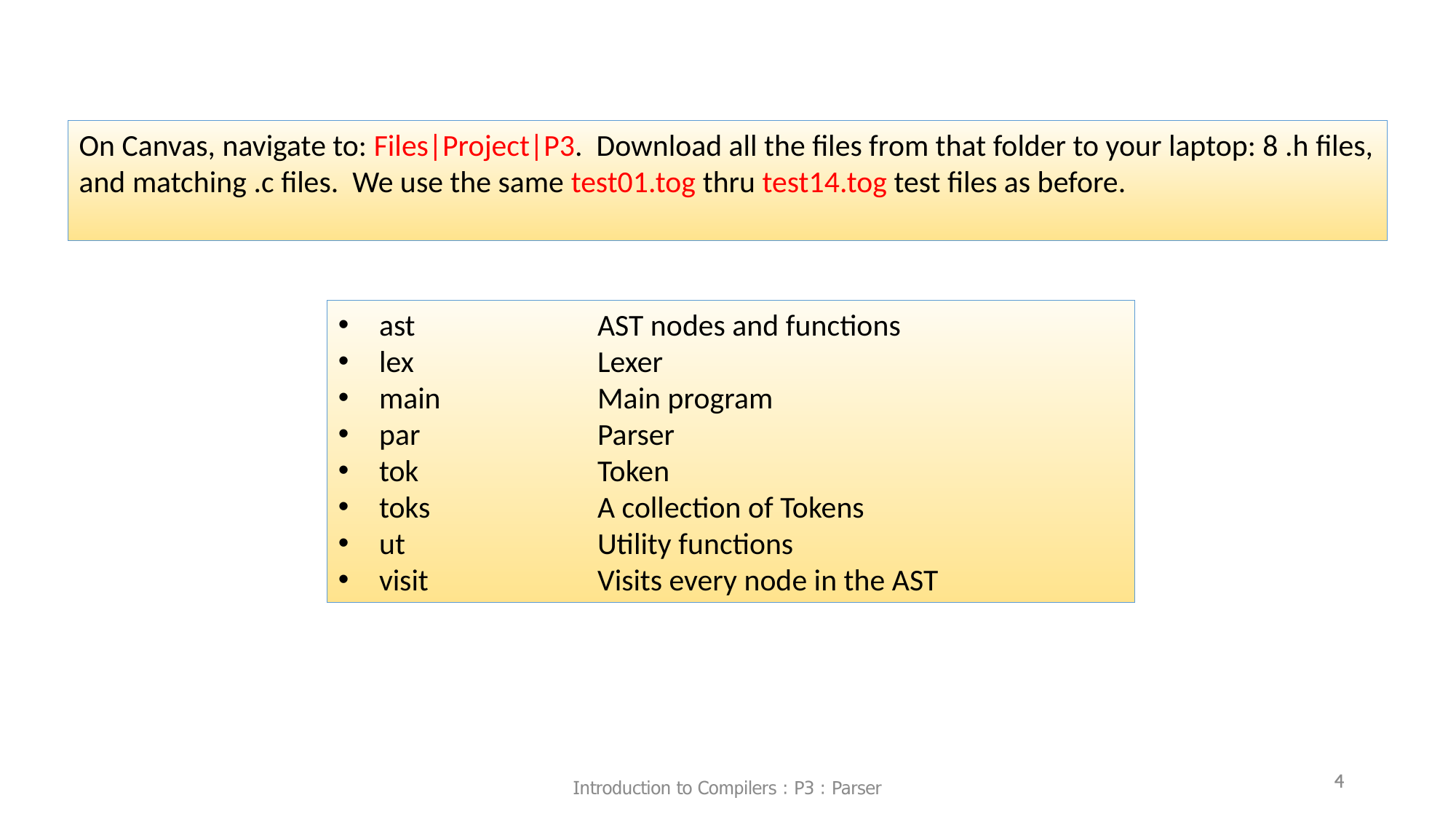

On Canvas, navigate to: Files|Project|P3.  Download all the files from that folder to your laptop: 8 .h files, and matching .c files.  We use the same test01.tog thru test14.tog test files as before.
ast		AST nodes and functions
lex		Lexer
main		Main program
par		Parser
tok		Token
toks		A collection of Tokens
ut		Utility functions
visit		Visits every node in the AST
4
Introduction to Compilers : P3 : Parser